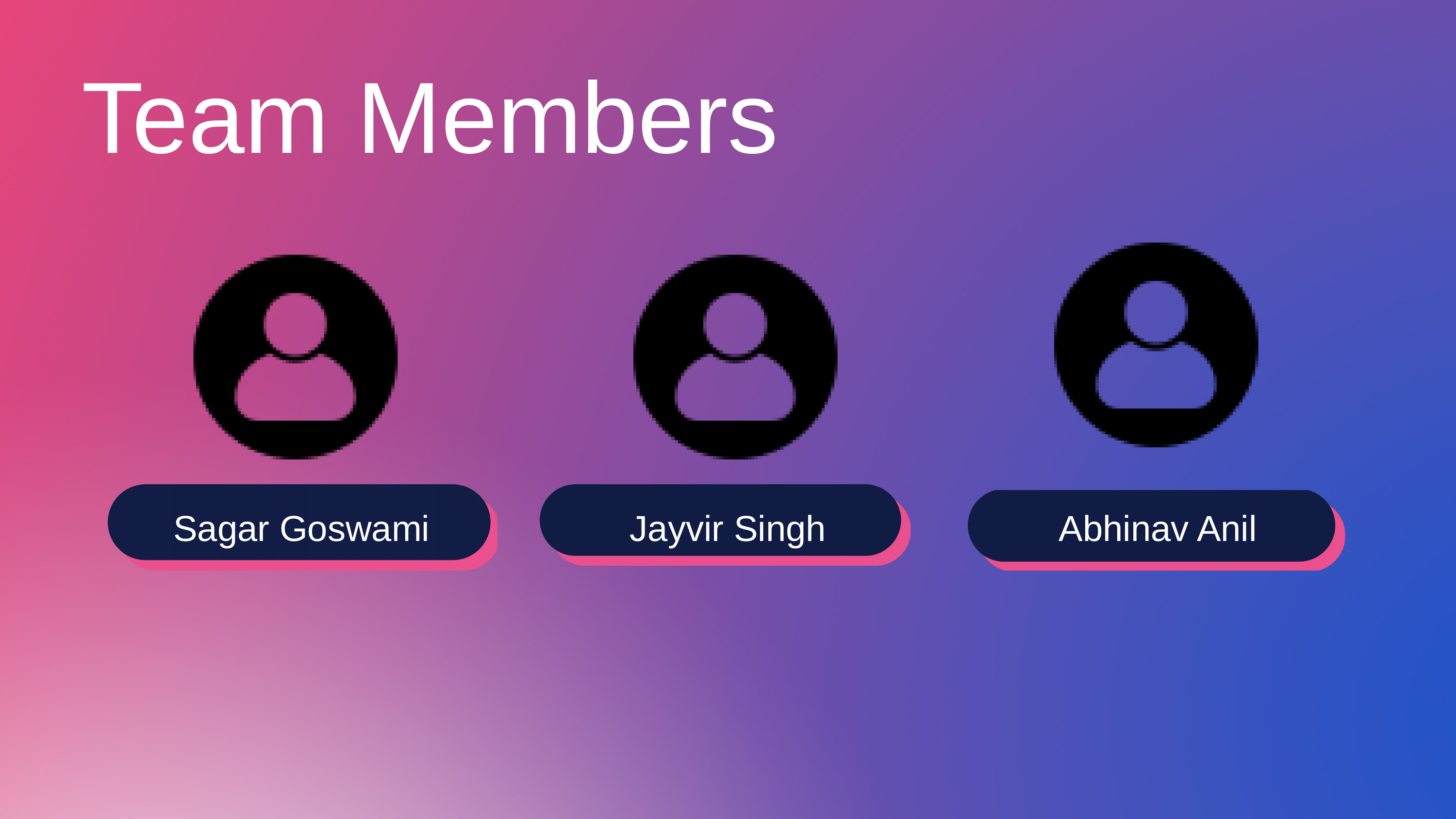

Team Members

Sagar Goswami
Jayvir Singh
Abhinav Anil